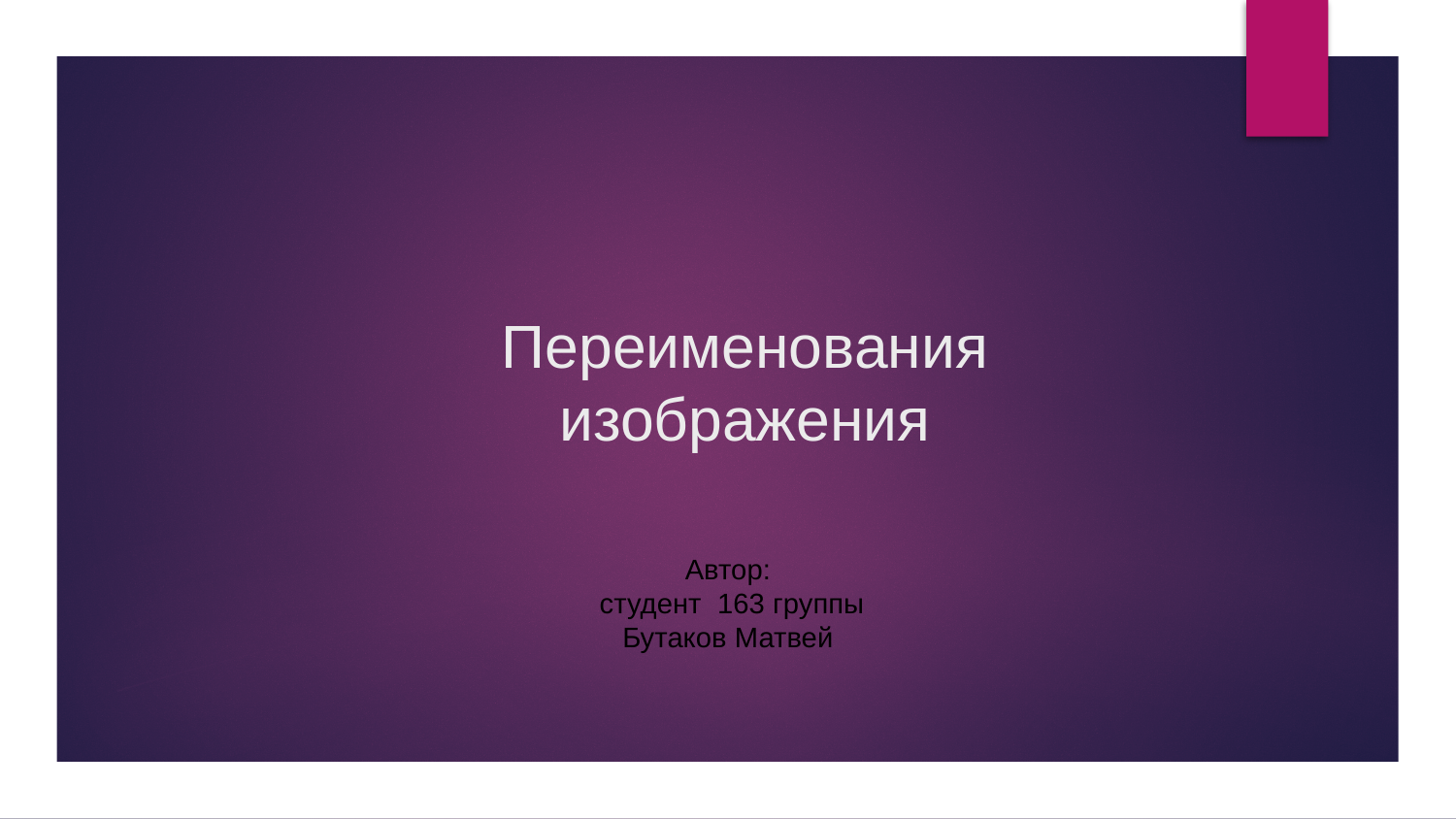

# Переименования изображения
Автор:
 студент  163 группы
Бутаков Матвей